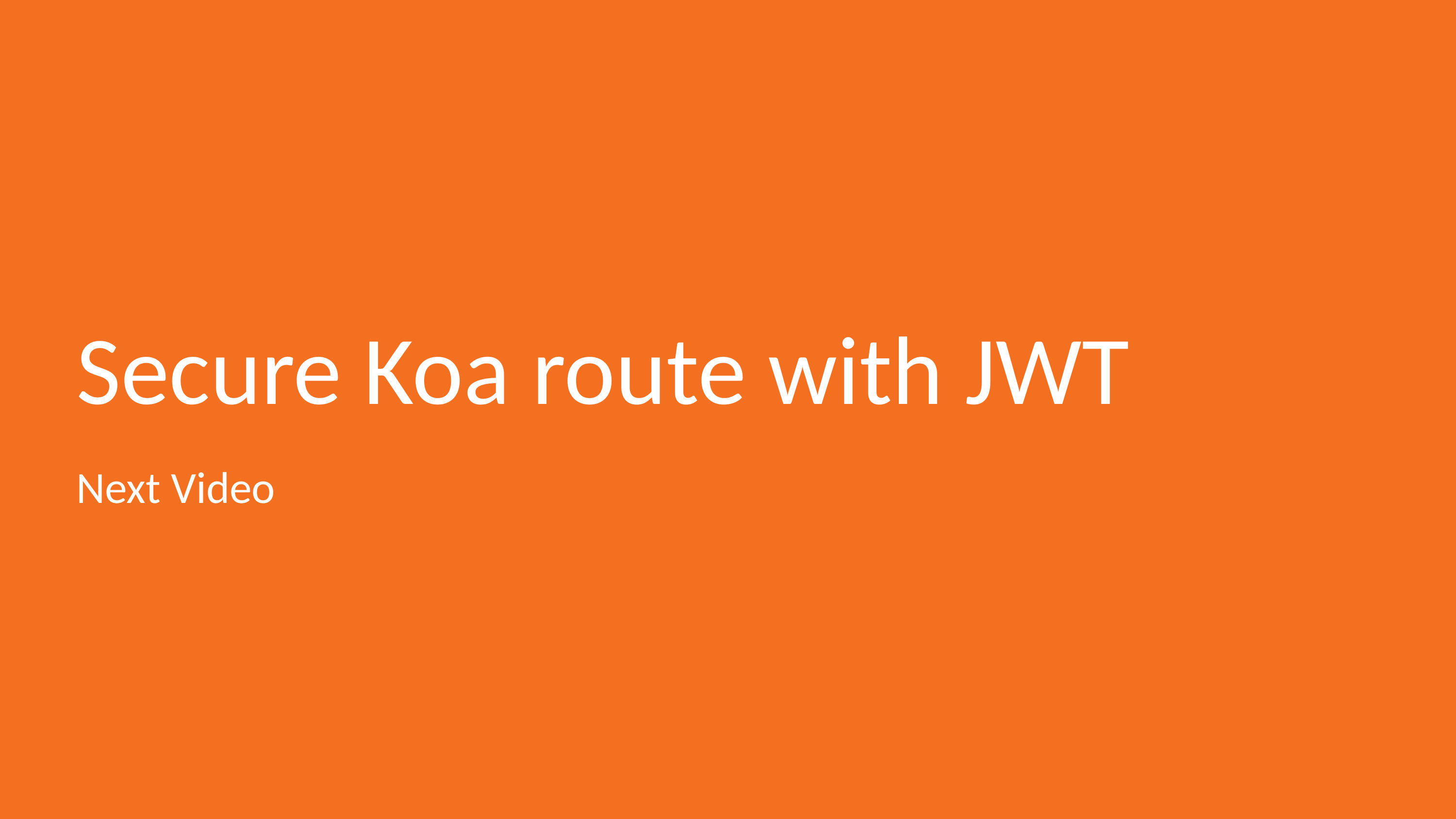

# Secure Koa route with JWT
Next Video